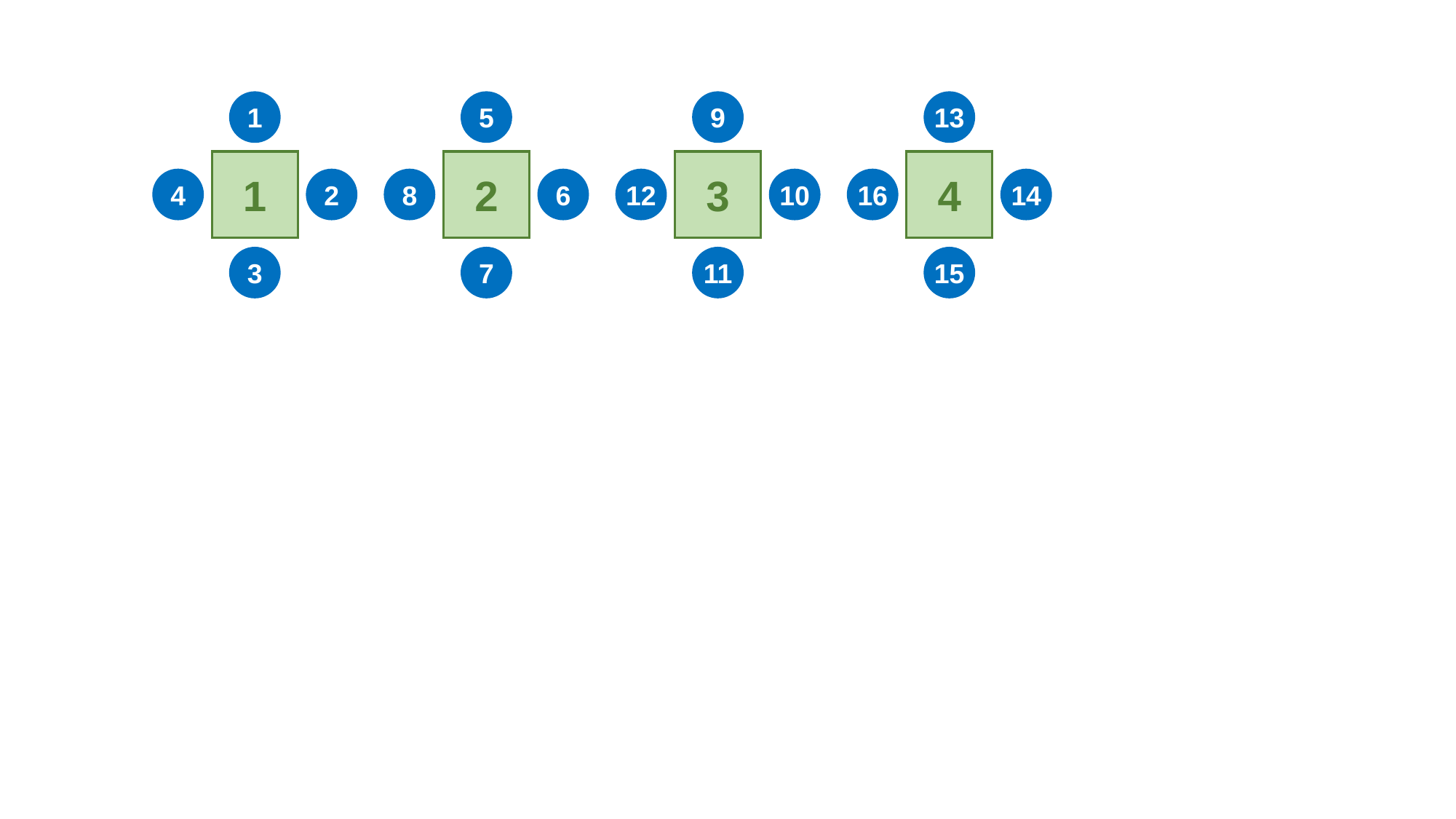

1
5
9
13
1
2
3
4
4
2
8
6
12
10
16
14
3
7
11
15